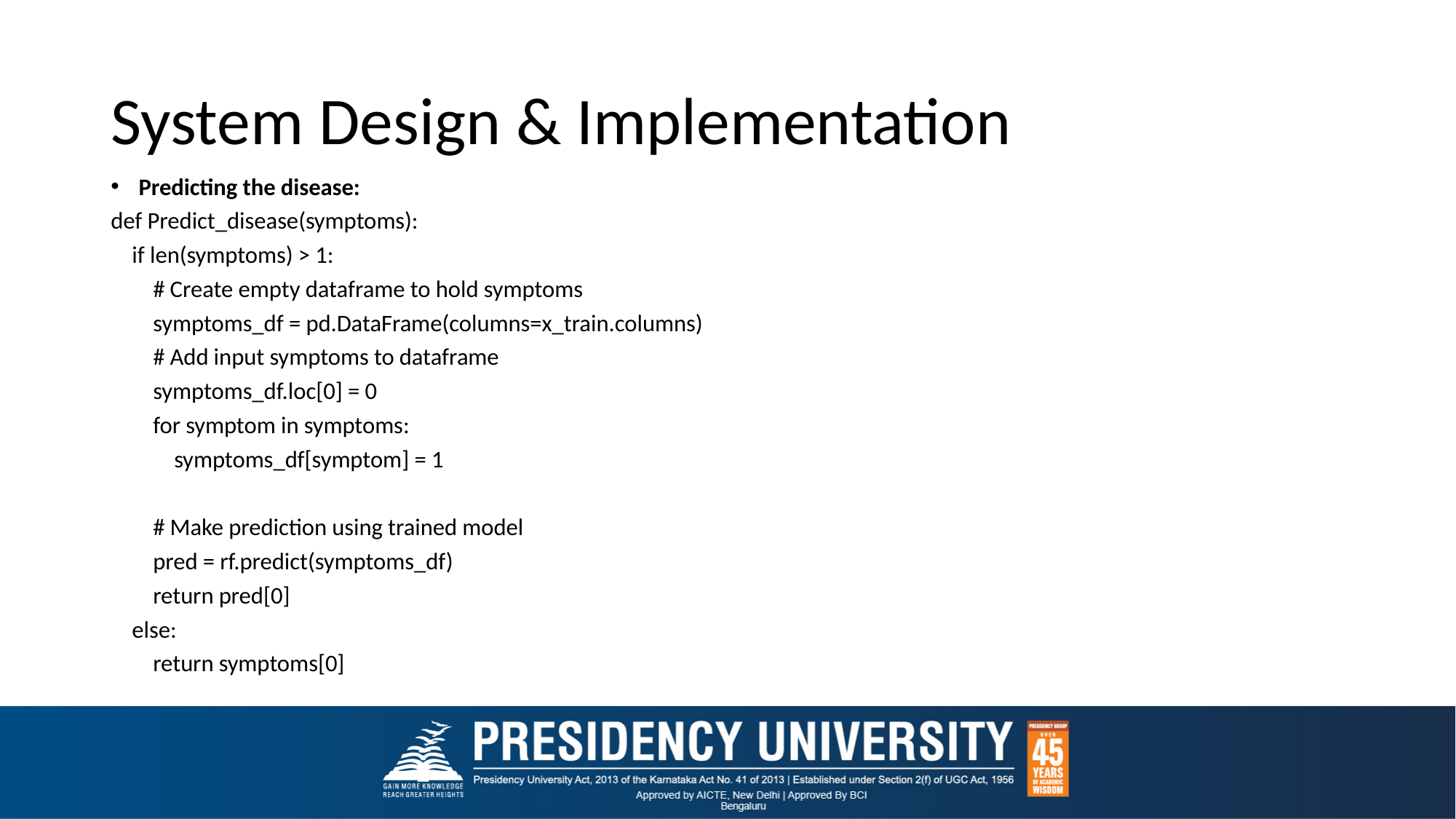

# System Design & Implementation
Predicting the disease:
def Predict_disease(symptoms):
    if len(symptoms) > 1:
        # Create empty dataframe to hold symptoms
        symptoms_df = pd.DataFrame(columns=x_train.columns)
        # Add input symptoms to dataframe
        symptoms_df.loc[0] = 0
        for symptom in symptoms:
            symptoms_df[symptom] = 1

        # Make prediction using trained model
        pred = rf.predict(symptoms_df)
        return pred[0]
    else:
        return symptoms[0]